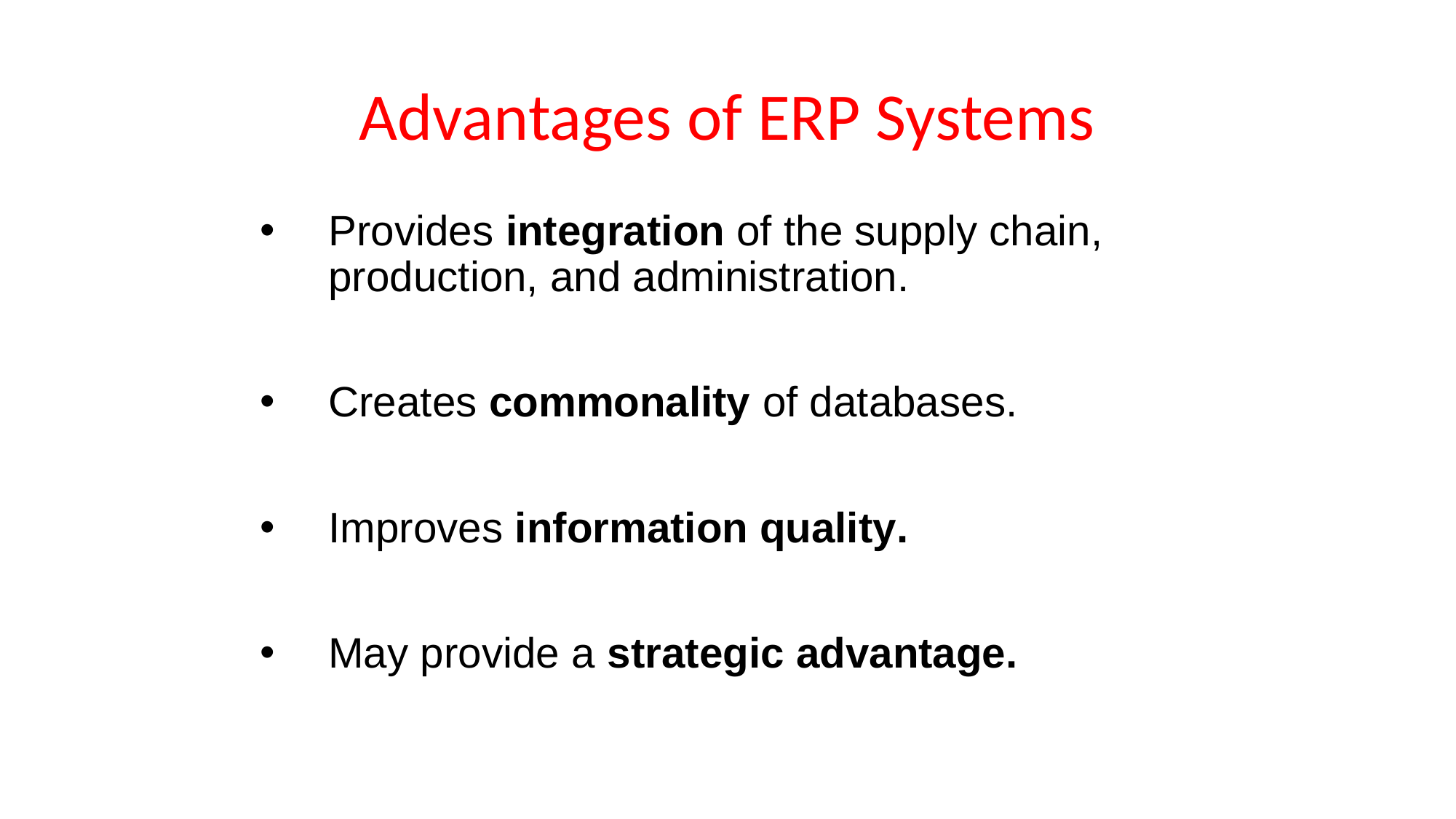

# Advantages of ERP Systems
Provides integration of the supply chain, production, and administration.

Creates commonality of databases.

Improves information quality.

May provide a strategic advantage.